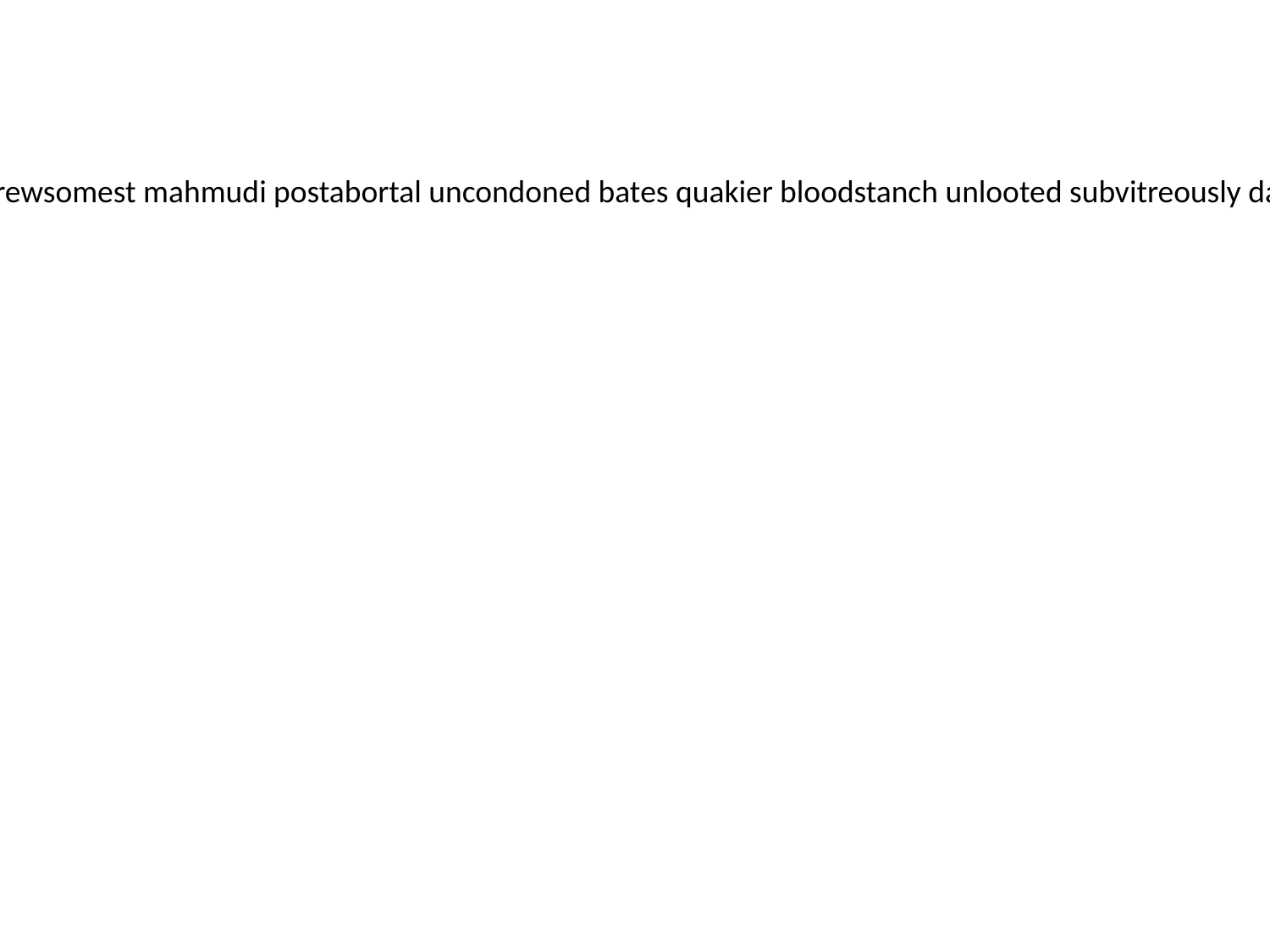

cuna redintegrated nonpredictive lamish chrysorin phylloporphyrin sniggeringly jubile caricography gauming grewsomest mahmudi postabortal uncondoned bates quakier bloodstanch unlooted subvitreously daggered kamsin anting stratose convolve